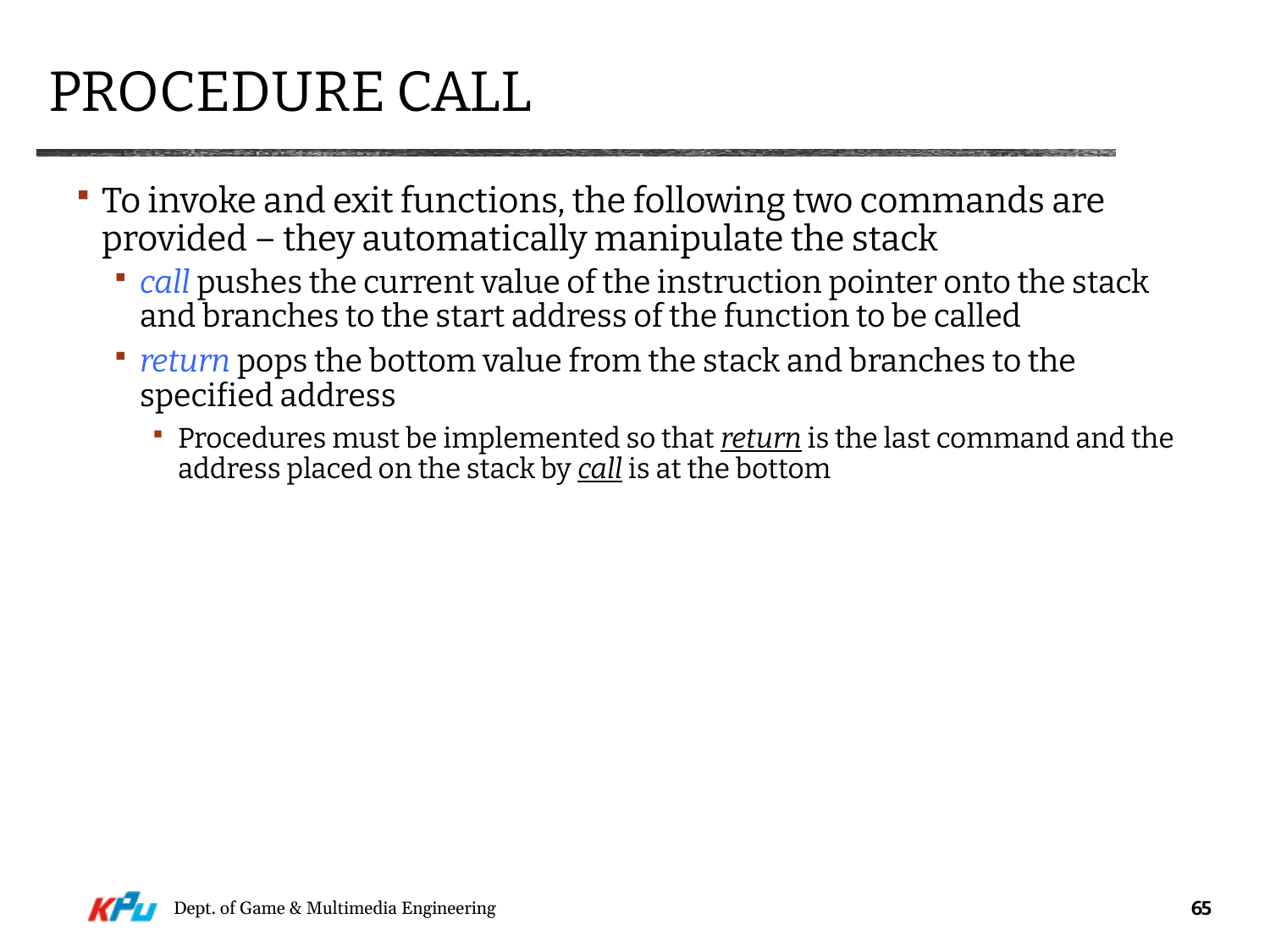

# Procedure call
To invoke and exit functions, the following two commands are provided – they automatically manipulate the stack
call pushes the current value of the instruction pointer onto the stack and branches to the start address of the function to be called
return pops the bottom value from the stack and branches to the speciﬁed address
Procedures must be implemented so that return is the last command and the address placed on the stack by call is at the bottom
Dept. of Game & Multimedia Engineering
65